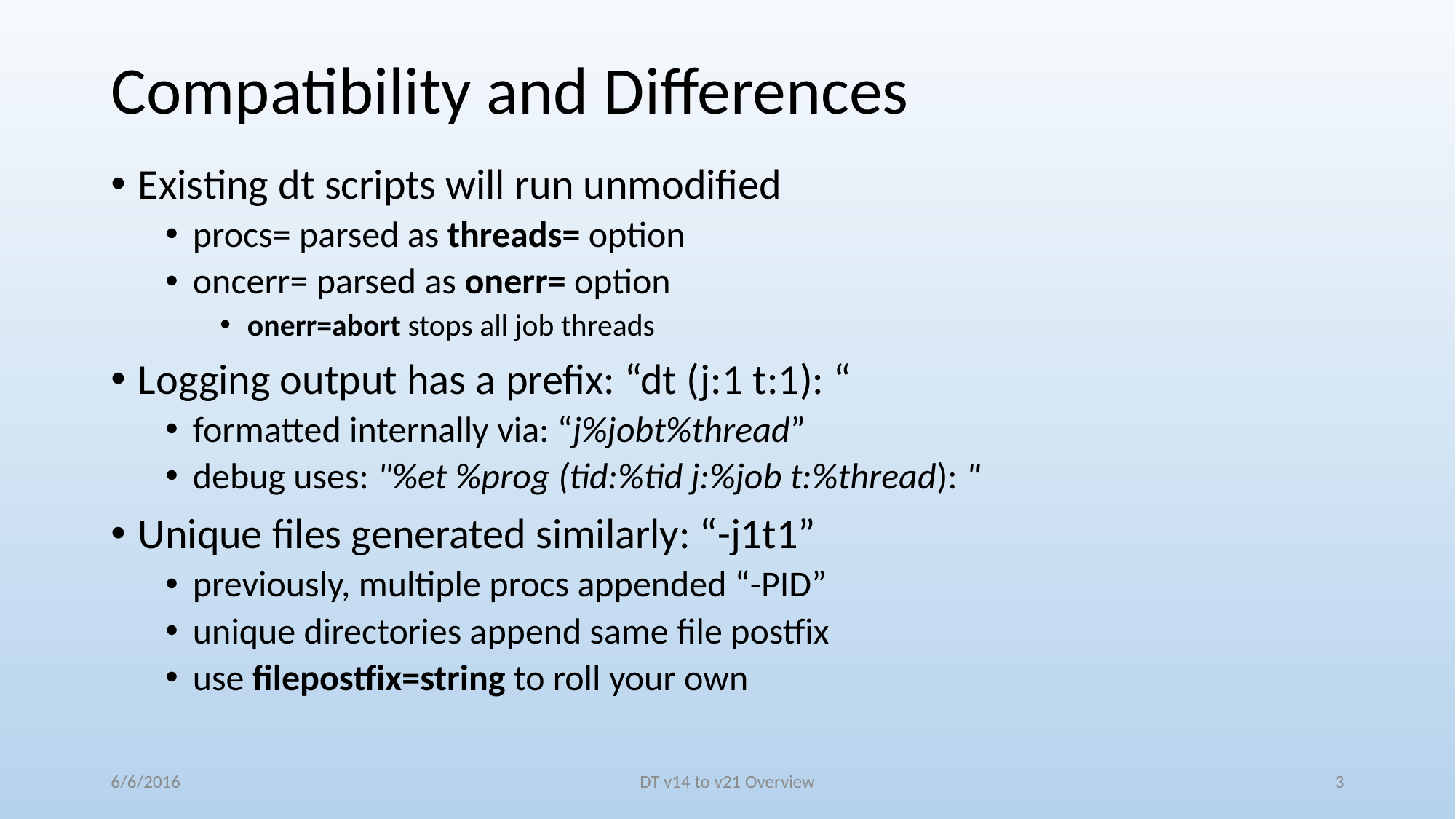

# Compatibility and Differences
Existing dt scripts will run unmodified
procs= parsed as threads= option
oncerr= parsed as onerr= option
onerr=abort stops all job threads
Logging output has a prefix: “dt (j:1 t:1): “
formatted internally via: “j%jobt%thread”
debug uses: "%et %prog (tid:%tid j:%job t:%thread): "
Unique files generated similarly: “-j1t1”
previously, multiple procs appended “-PID”
unique directories append same file postfix
use filepostfix=string to roll your own
6/6/2016
DT v14 to v21 Overview
3